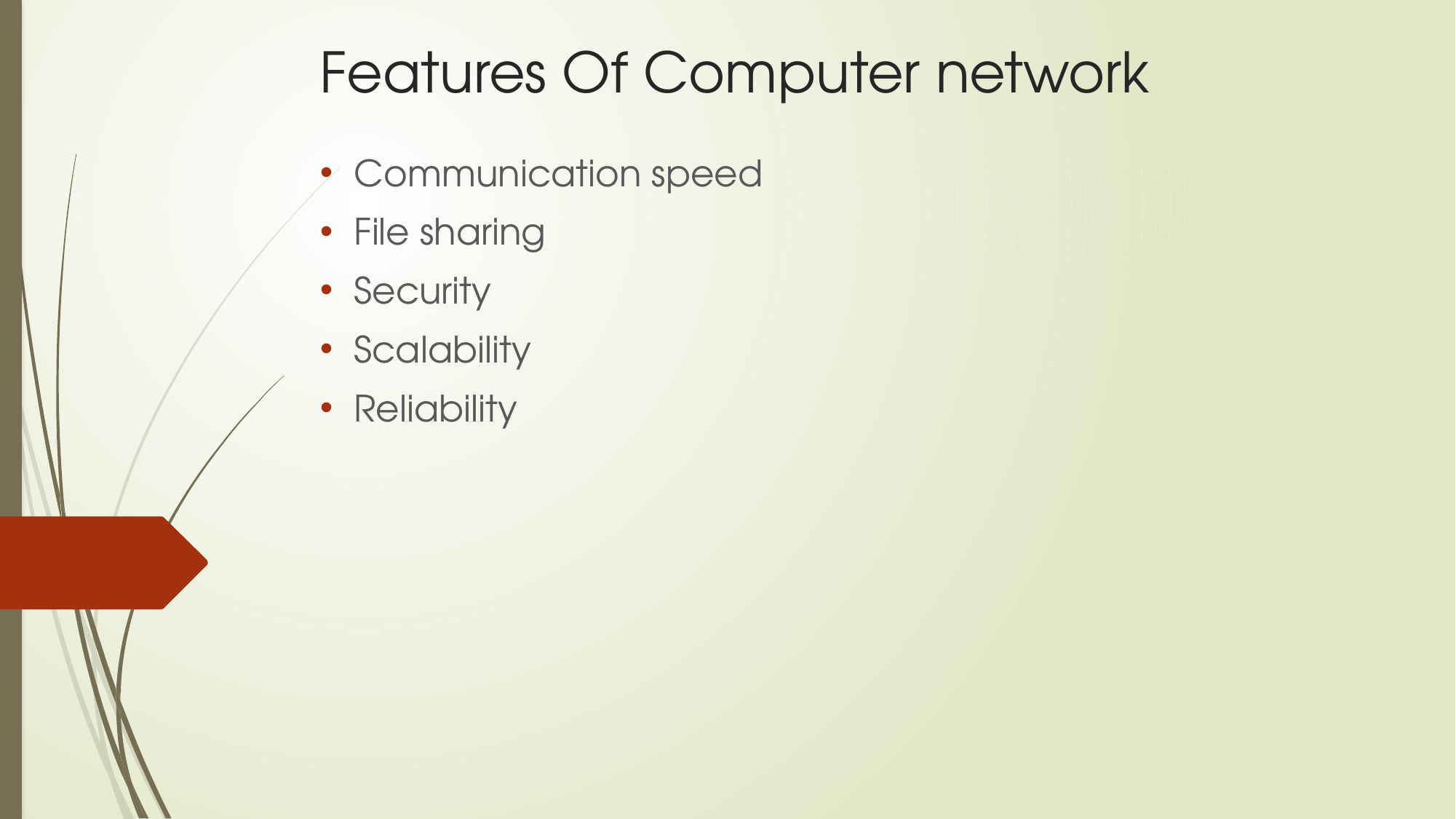

# Features Of Computer network
Communication speed
File sharing
Security
Scalability
Reliability